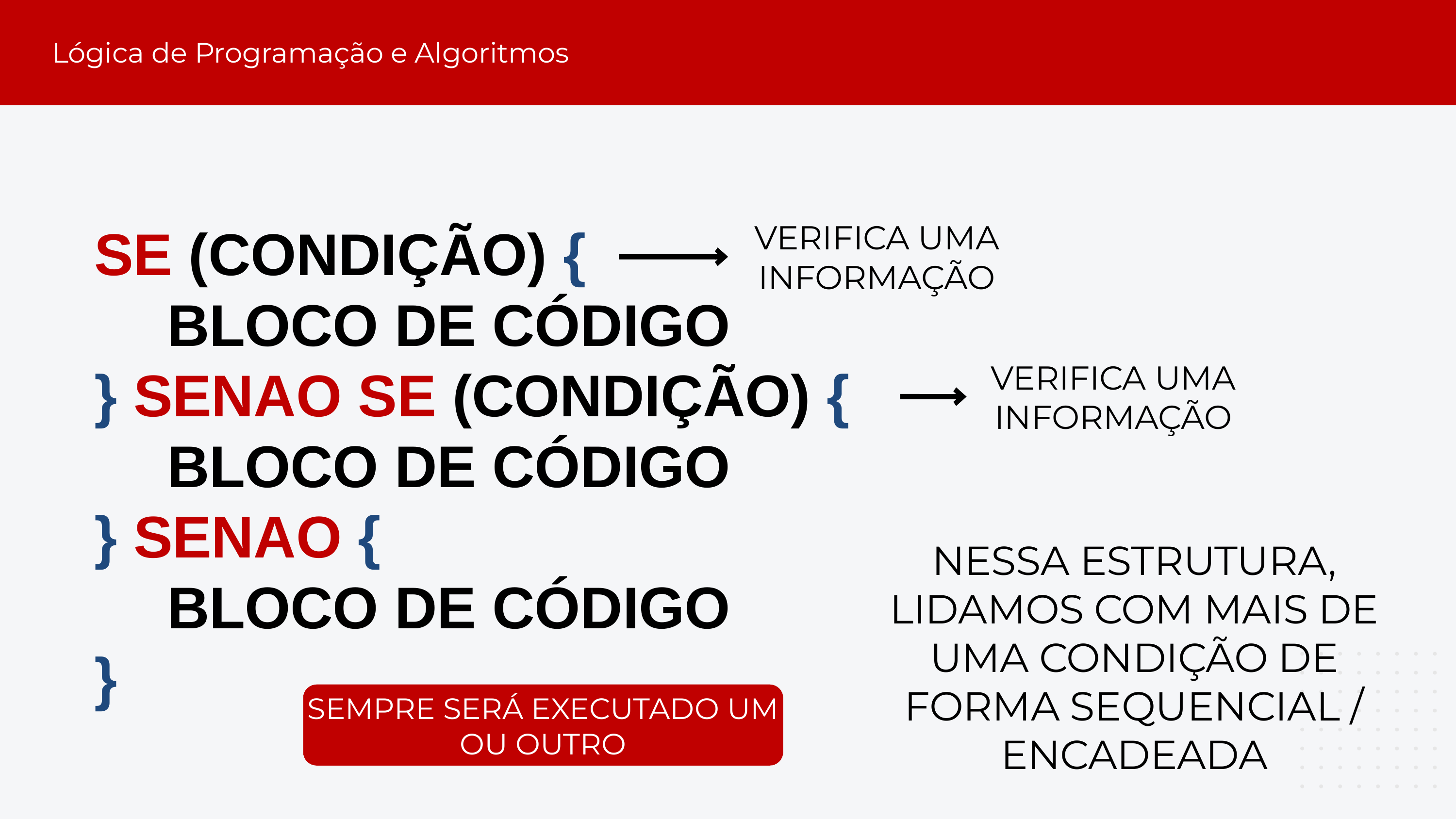

Lógica de Programação e Algoritmos
SE (CONDIÇÃO) {
	BLOCO DE CÓDIGO
} SENAO SE (CONDIÇÃO) {
	BLOCO DE CÓDIGO
} SENAO {
	BLOCO DE CÓDIGO
}
VERIFICA UMA INFORMAÇÃO

VERIFICA UMA INFORMAÇÃO

NESSA ESTRUTURA, LIDAMOS COM MAIS DE UMA CONDIÇÃO DE FORMA SEQUENCIAL / ENCADEADA

SEMPRE SERÁ EXECUTADO UM OU OUTRO